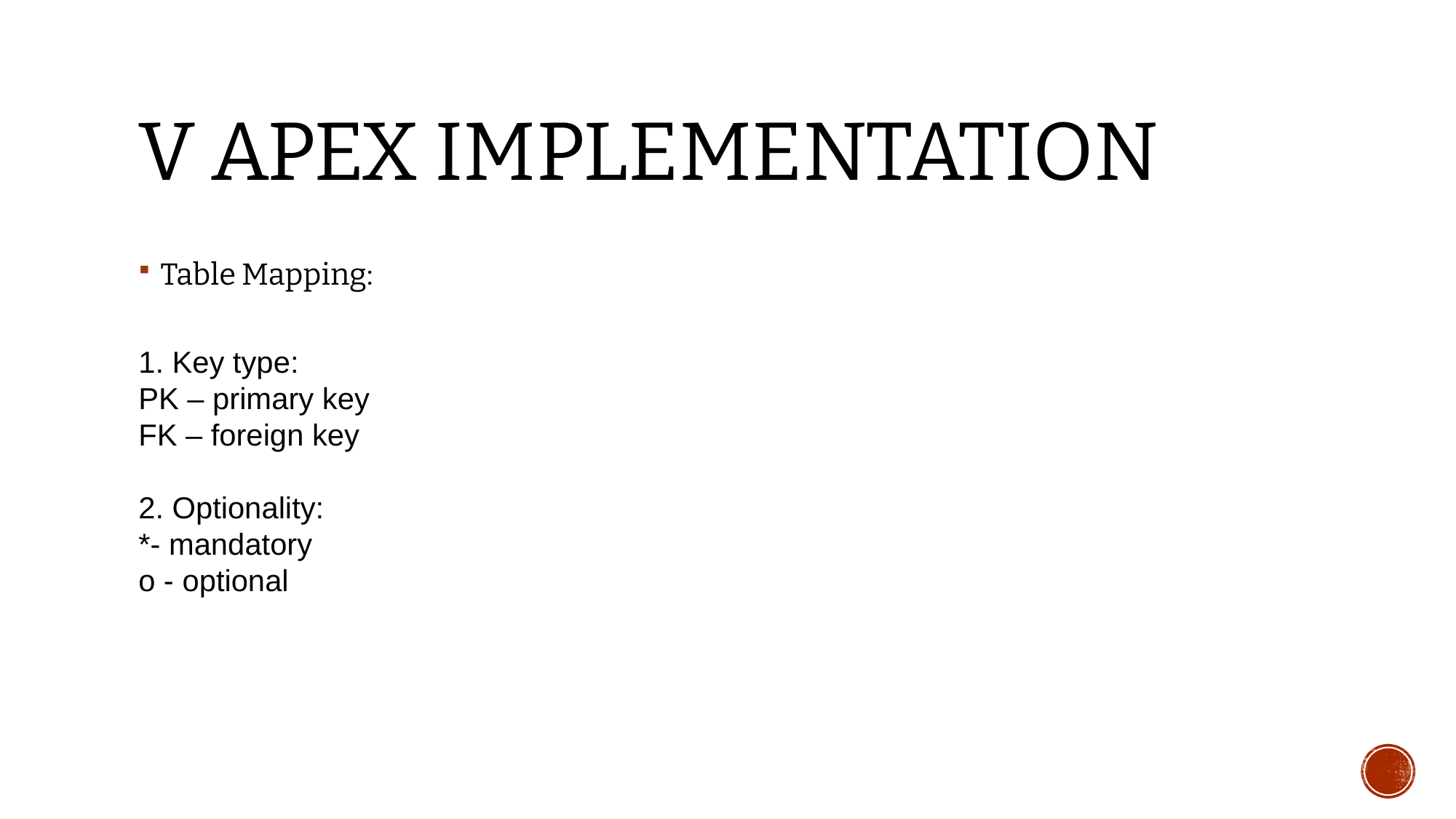

# V apex implementation
Table Mapping:

1. Key type:
PK – primary key
FK – foreign key

2. Optionality:
*- mandatory
o - optional